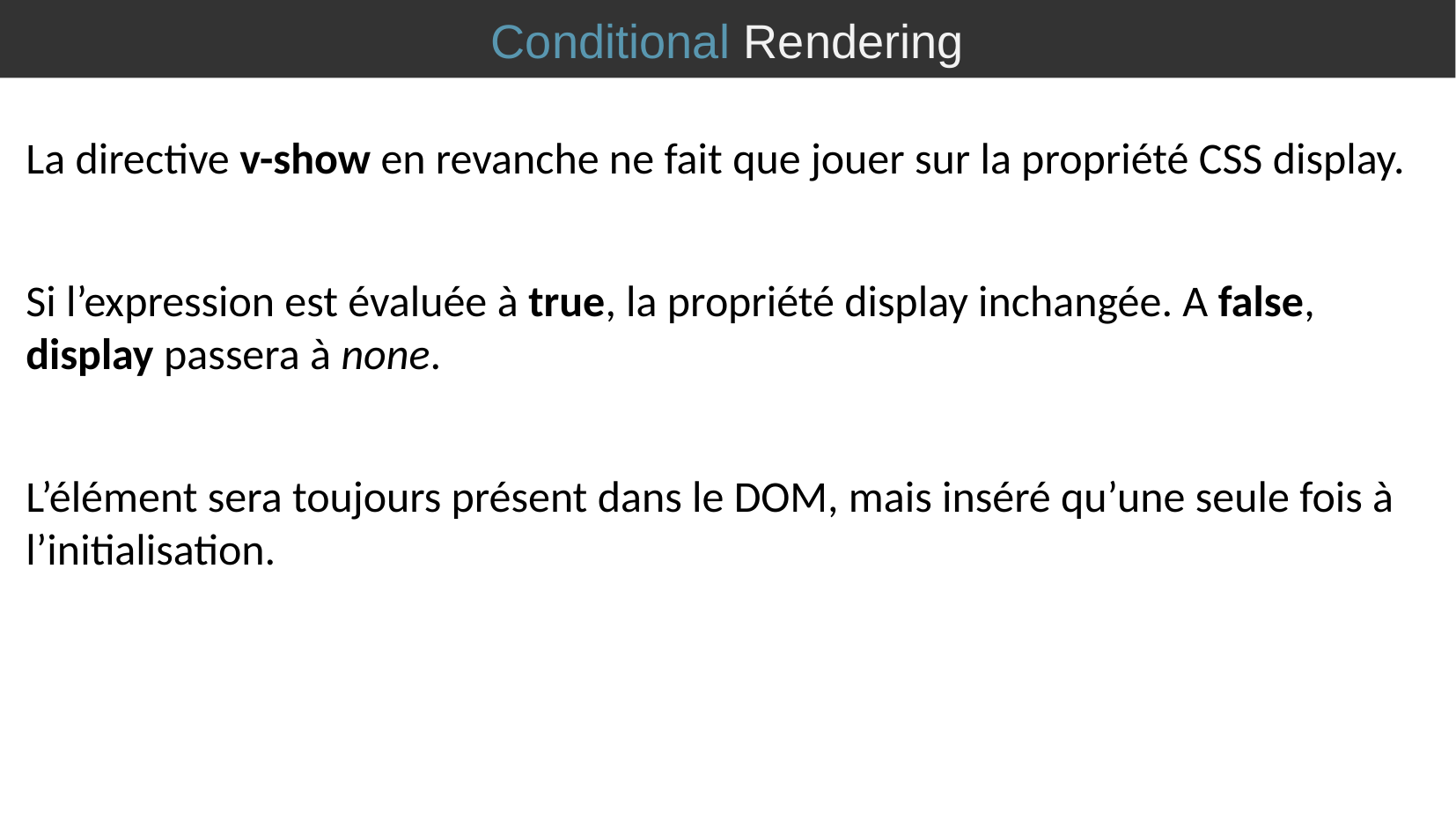

Conditional Rendering
La directive v-show en revanche ne fait que jouer sur la propriété CSS display.

Si l’expression est évaluée à true, la propriété display inchangée. A false, display passera à none.

L’élément sera toujours présent dans le DOM, mais inséré qu’une seule fois à l’initialisation.